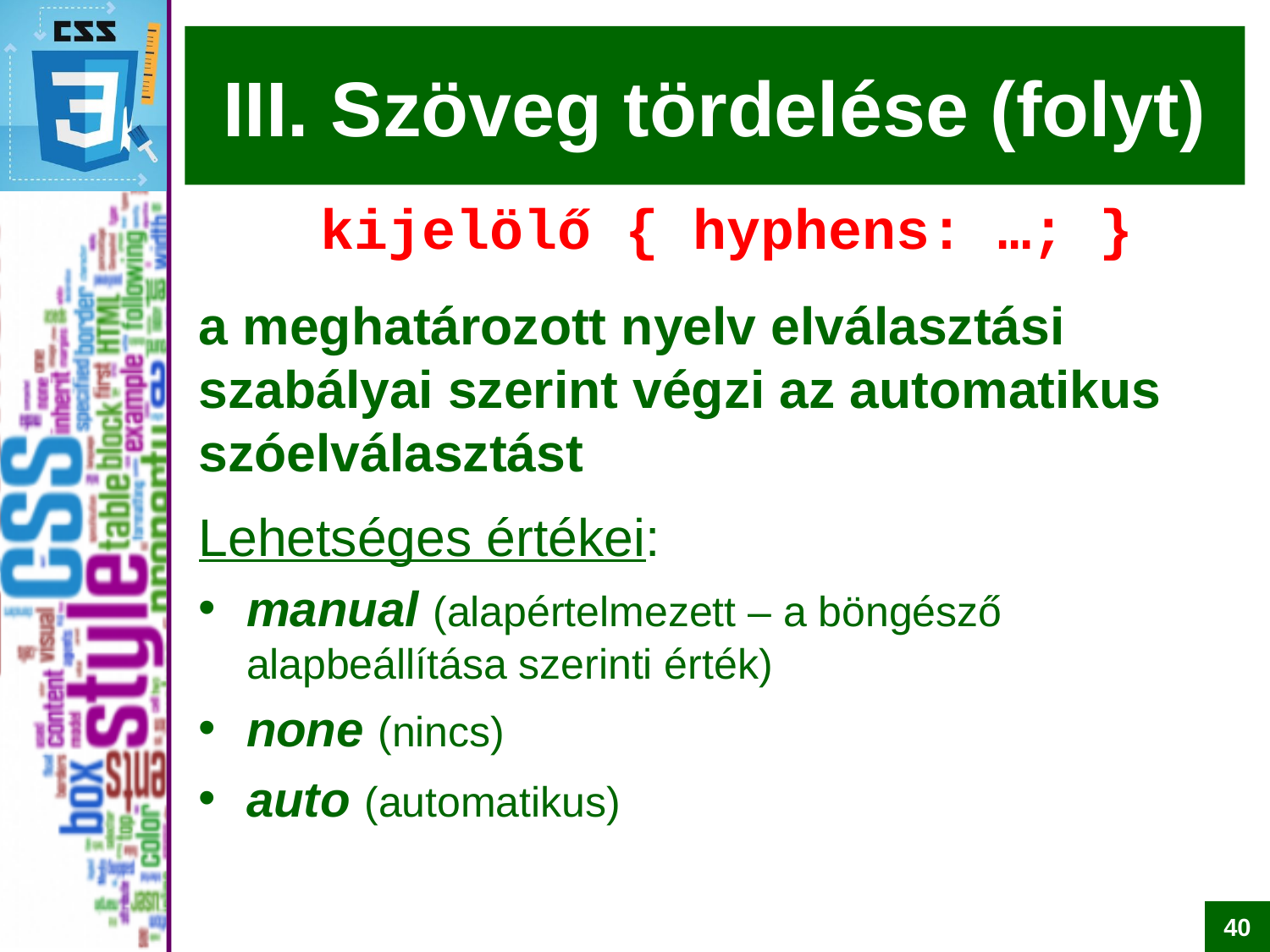

# III. Szöveg tördelése (folyt)
kijelölő { hyphens: …; }
a meghatározott nyelv elválasztási szabályai szerint végzi az automatikus szóelválasztást
Lehetséges értékei:
manual (alapértelmezett – a böngésző alapbeállítása szerinti érték)
none (nincs)
auto (automatikus)
40